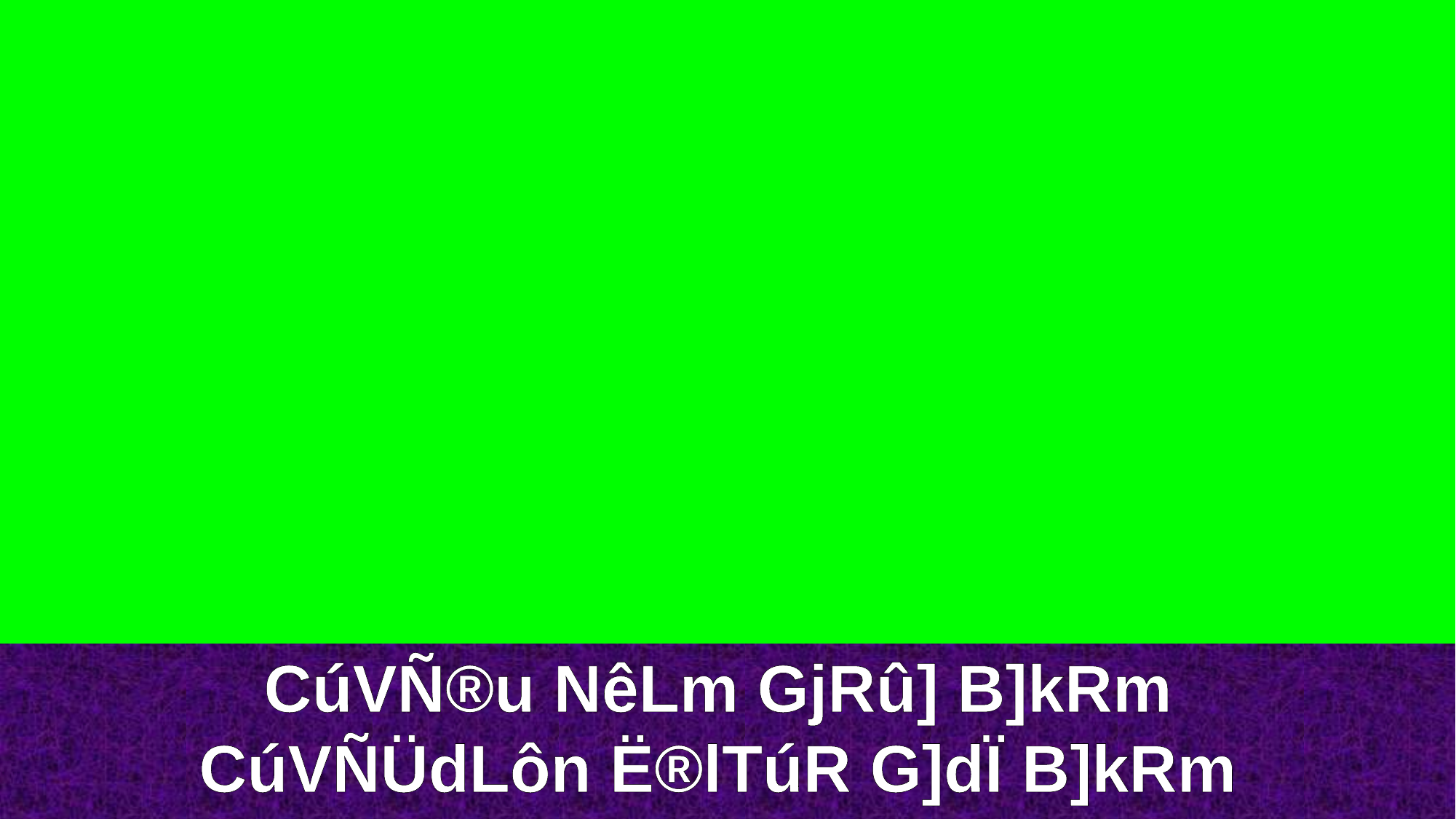

CúVÑ®u NêLm GjRû] B]kRm
CúVÑÜdLôn Ë®lTúR G]dÏ B]kRm